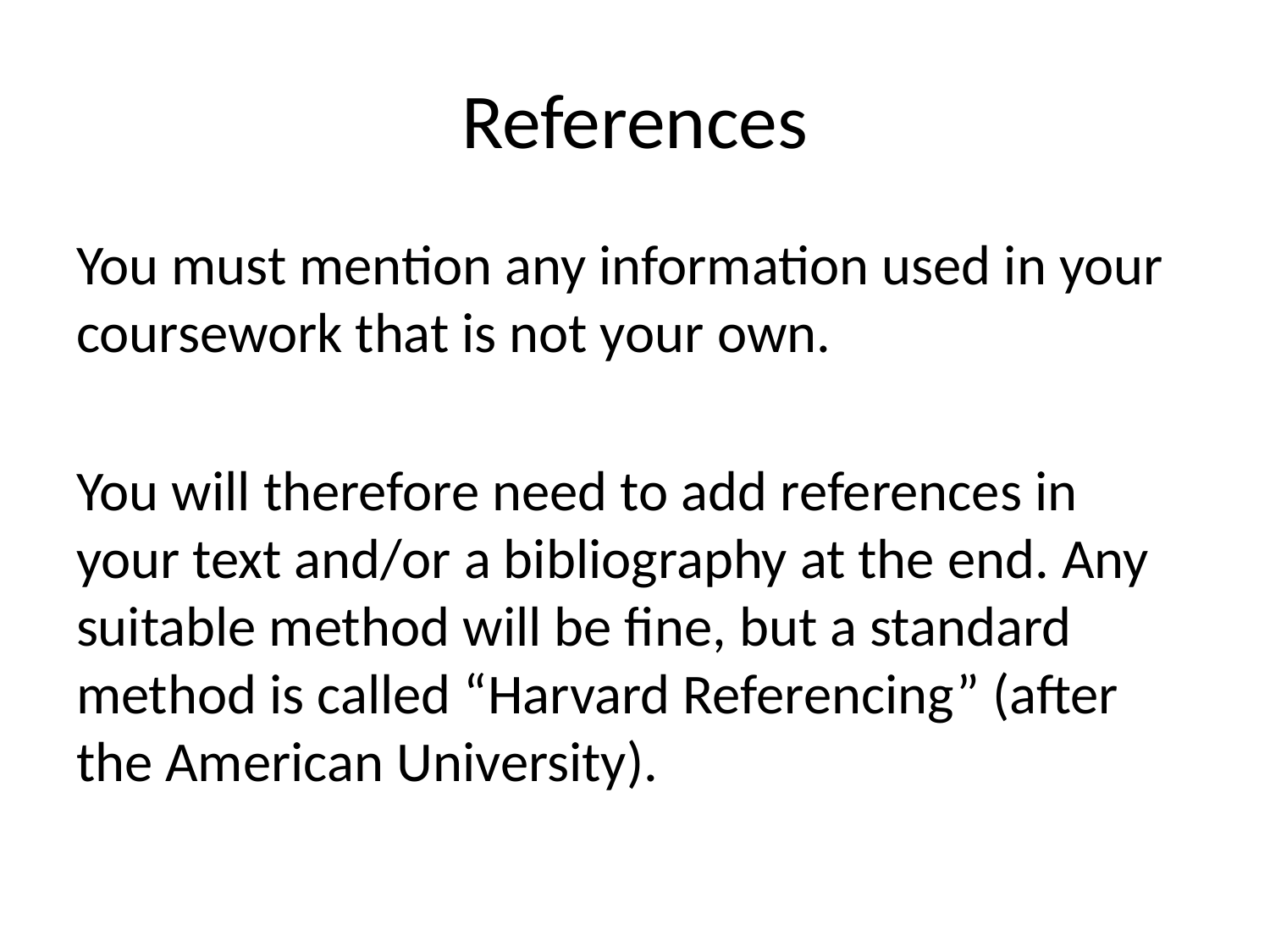

# References
You must mention any information used in your coursework that is not your own.

You will therefore need to add references in your text and/or a bibliography at the end. Any suitable method will be fine, but a standard method is called “Harvard Referencing” (after the American University).